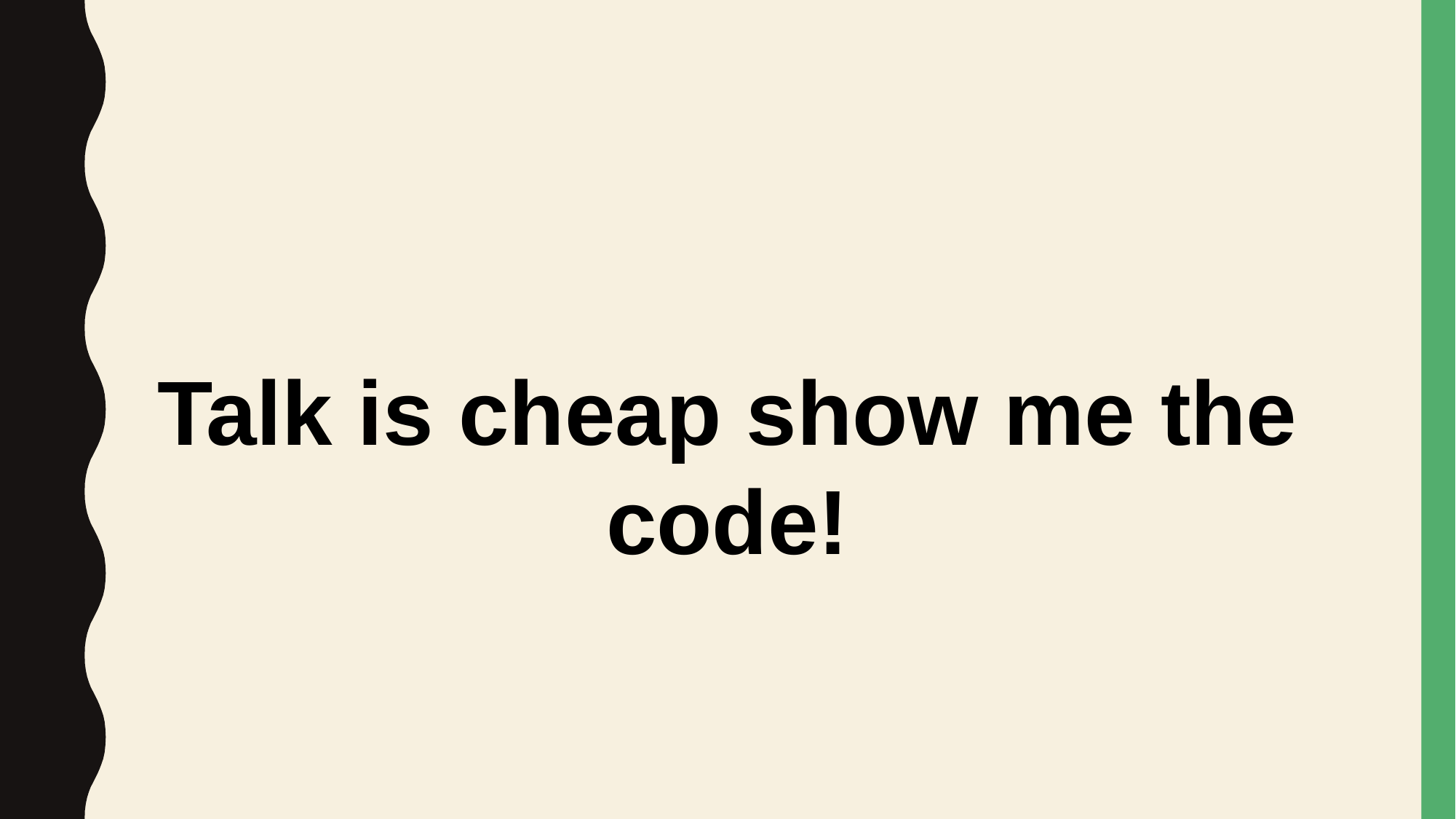

Talk is cheap show me the code!